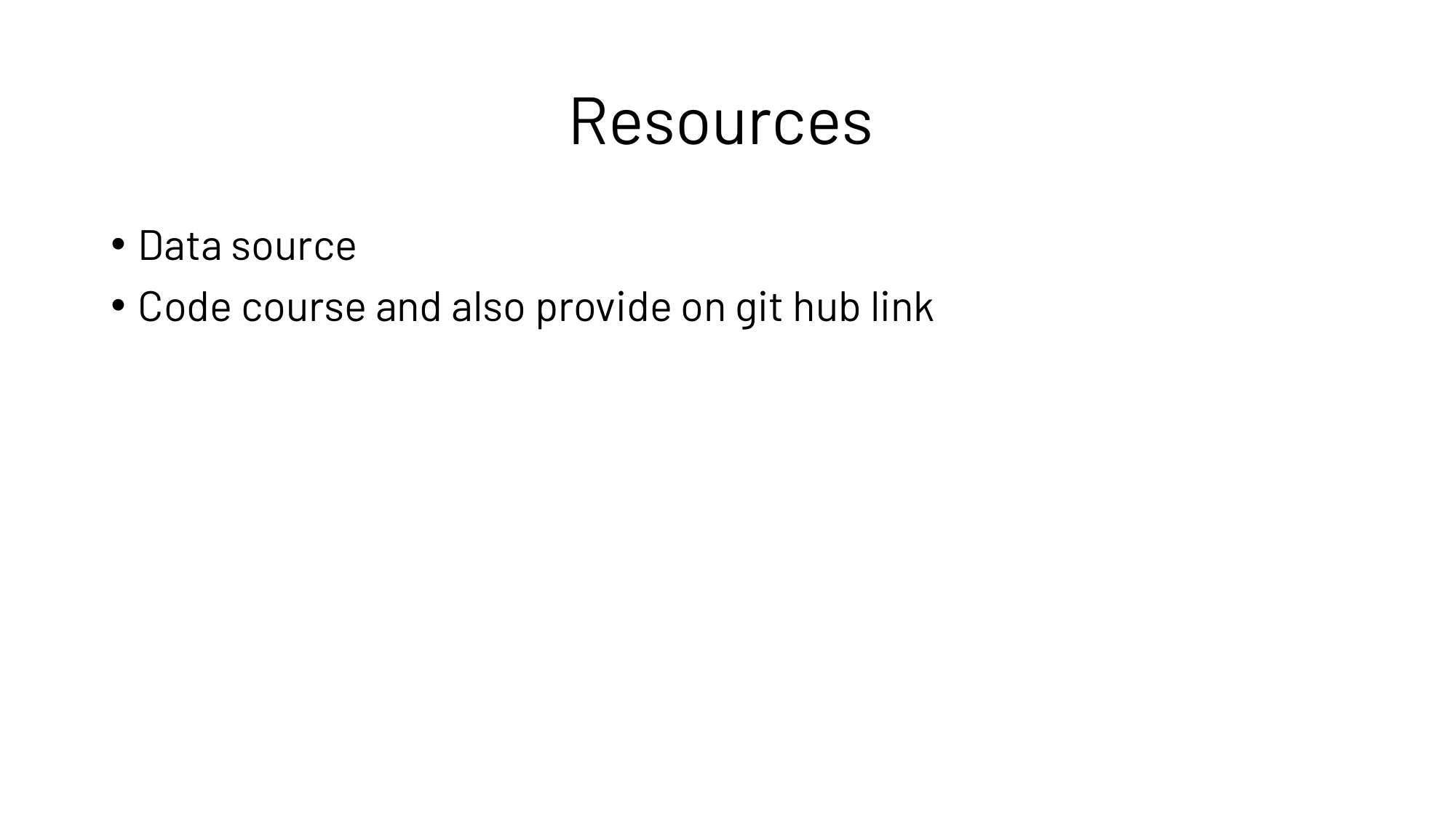

# Resources
Data source
Code course and also provide on git hub link